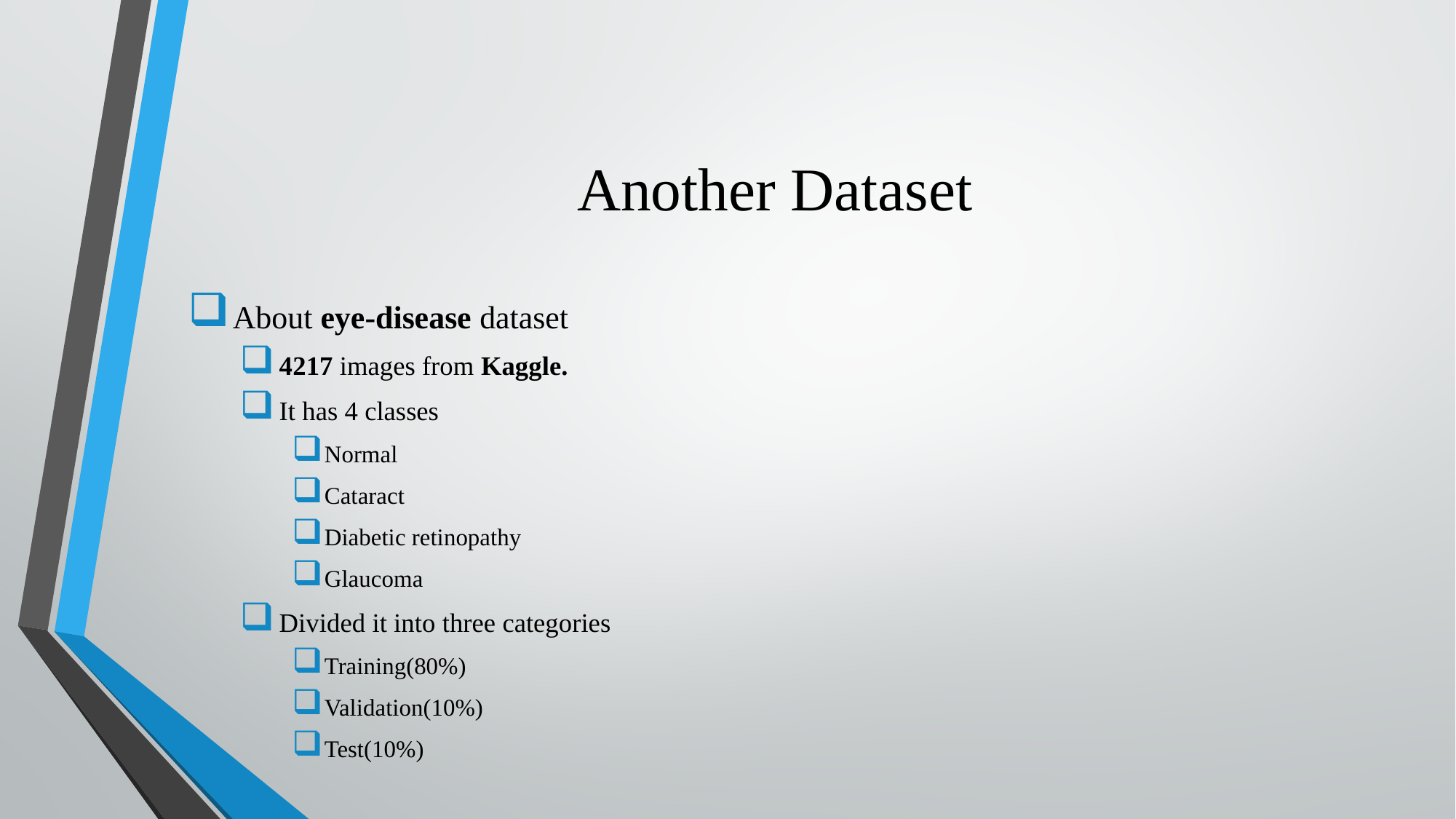

# Another Dataset
 About eye-disease dataset
 4217 images from Kaggle.
 It has 4 classes
Normal
Cataract
Diabetic retinopathy
Glaucoma
 Divided it into three categories
Training(80%)
Validation(10%)
Test(10%)